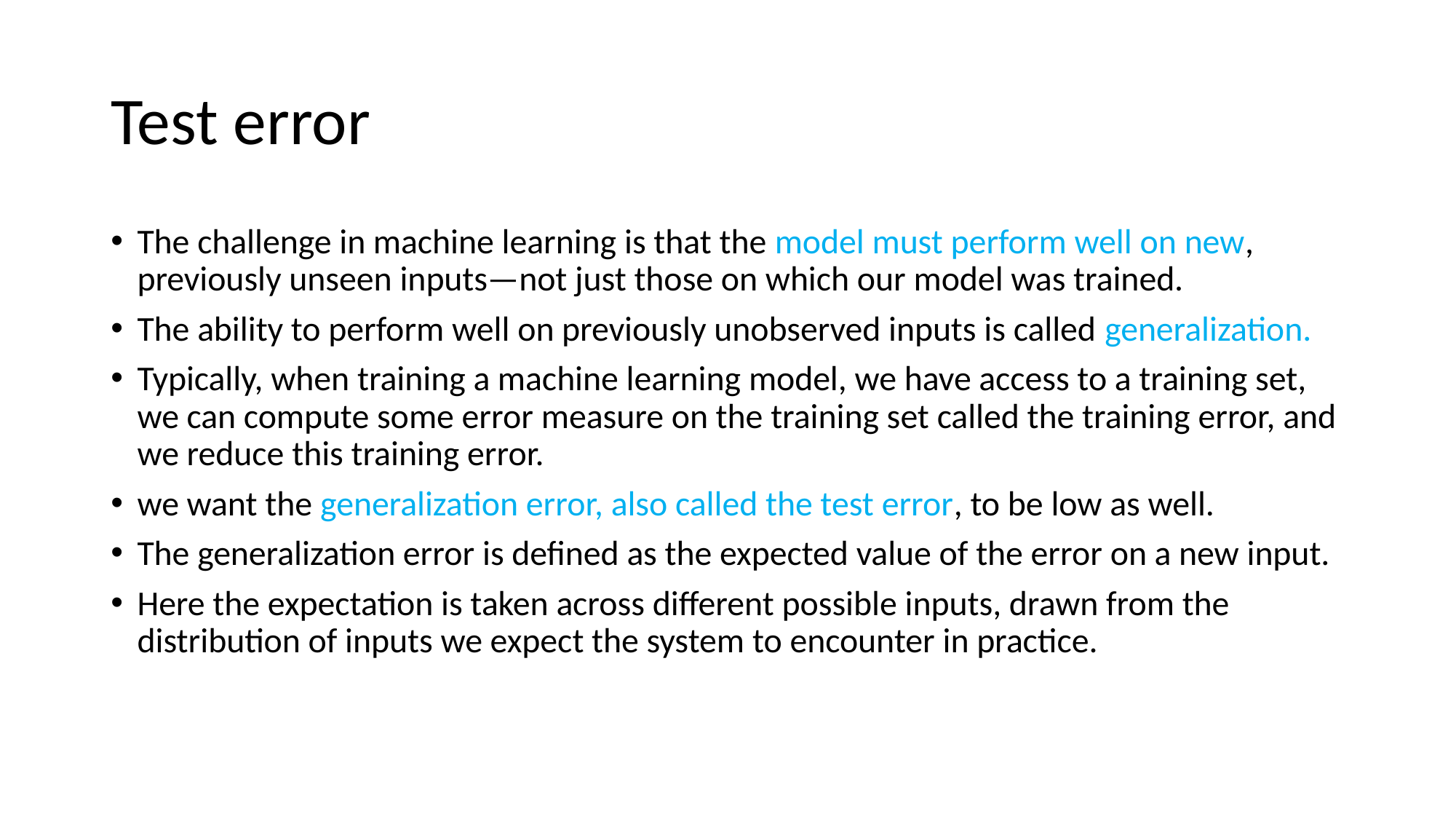

# Test error
The challenge in machine learning is that the model must perform well on new, previously unseen inputs—not just those on which our model was trained.
The ability to perform well on previously unobserved inputs is called generalization.
Typically, when training a machine learning model, we have access to a training set, we can compute some error measure on the training set called the training error, and we reduce this training error.
we want the generalization error, also called the test error, to be low as well.
The generalization error is defined as the expected value of the error on a new input.
Here the expectation is taken across different possible inputs, drawn from the distribution of inputs we expect the system to encounter in practice.